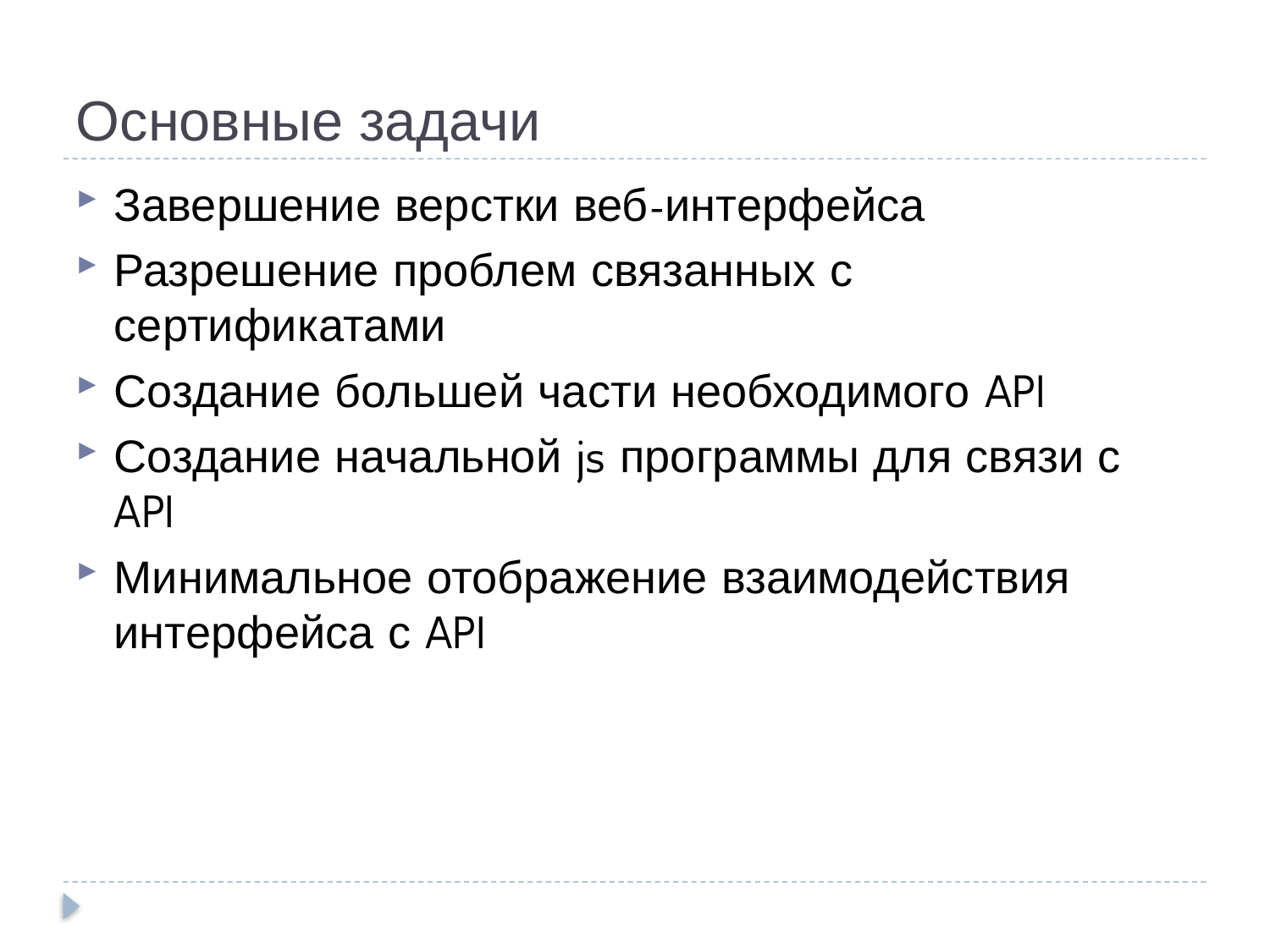

# Основные задачи
Завершение верстки веб-интерфейса
Разрешение проблем связанных с сертификатами
Создание большей части необходимого API
Создание начальной js программы для связи с API
Минимальное отображение взаимодействия интерфейса с API